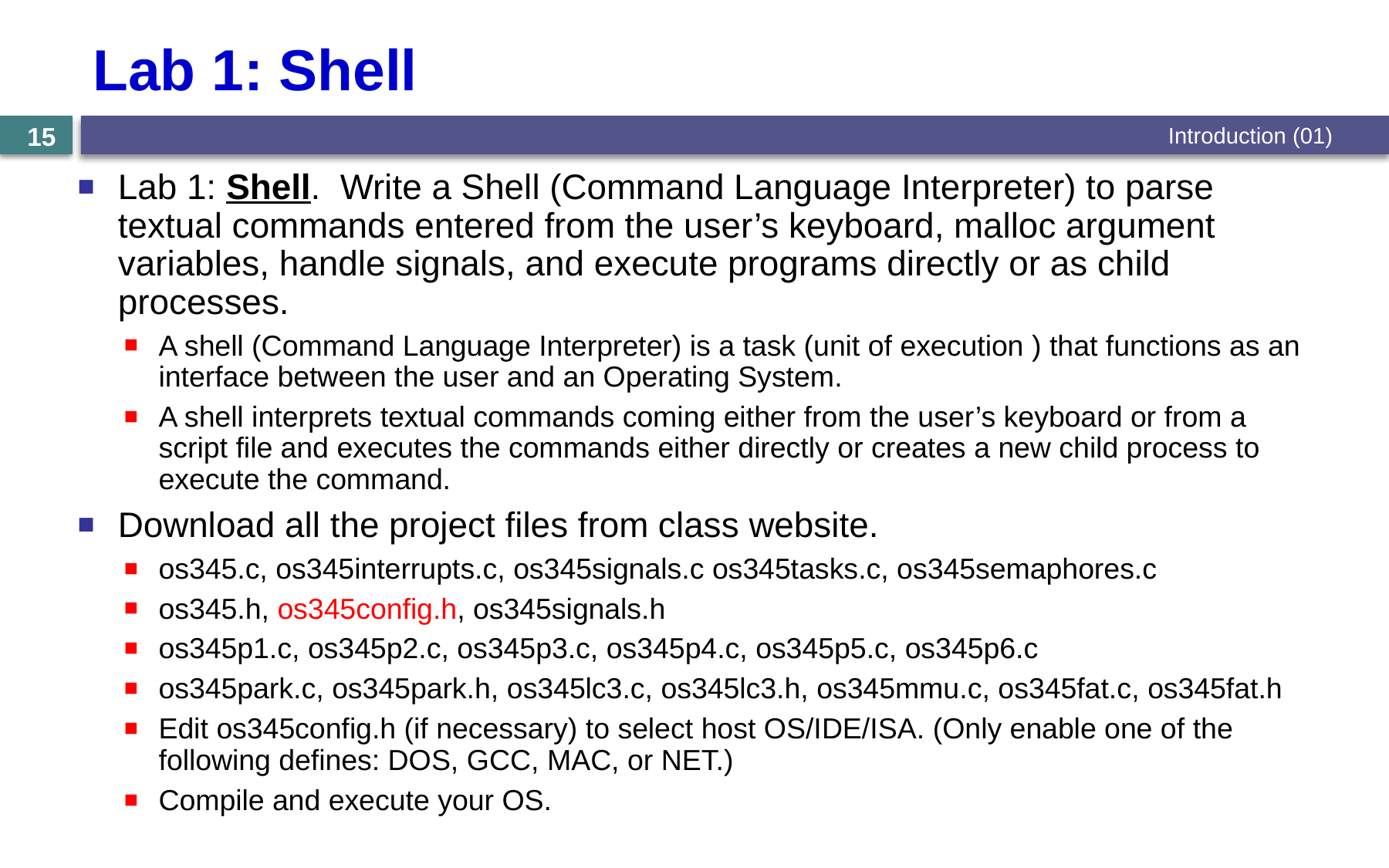

# Lab 1: Shell
Introduction (01)
15
Lab 1: Shell.  Write a Shell (Command Language Interpreter) to parse textual commands entered from the user’s keyboard, malloc argument variables, handle signals, and execute programs directly or as child processes.
A shell (Command Language Interpreter) is a task (unit of execution ) that functions as an interface between the user and an Operating System.
A shell interprets textual commands coming either from the user’s keyboard or from a script file and executes the commands either directly or creates a new child process to execute the command.
Download all the project files from class website.
os345.c, os345interrupts.c, os345signals.c os345tasks.c, os345semaphores.c
os345.h, os345config.h, os345signals.h
os345p1.c, os345p2.c, os345p3.c, os345p4.c, os345p5.c, os345p6.c
os345park.c, os345park.h, os345lc3.c, os345lc3.h, os345mmu.c, os345fat.c, os345fat.h
Edit os345config.h (if necessary) to select host OS/IDE/ISA. (Only enable one of the following defines: DOS, GCC, MAC, or NET.)
Compile and execute your OS.